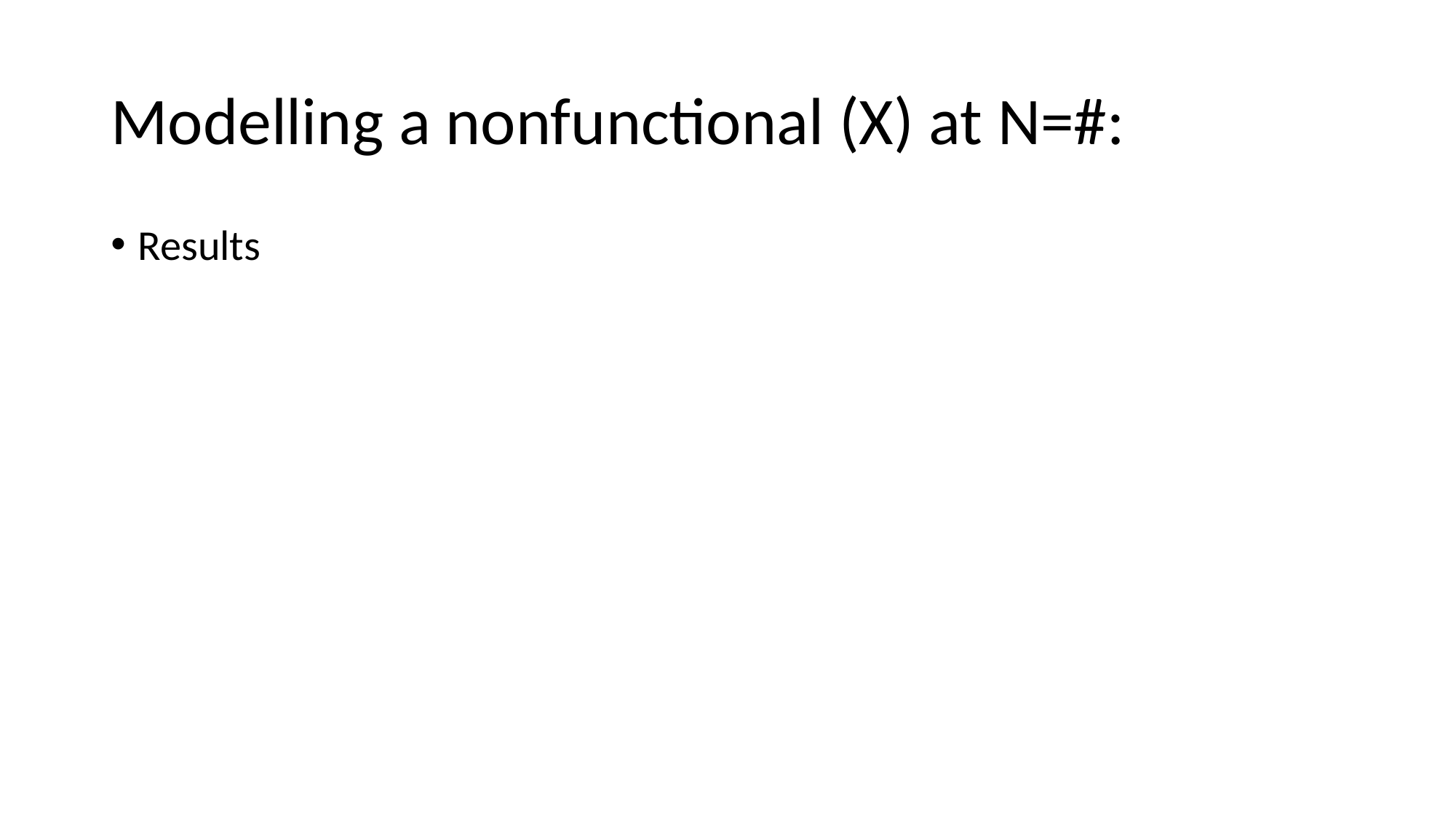

# Modelling a nonfunctional (X) at N=#:
Results